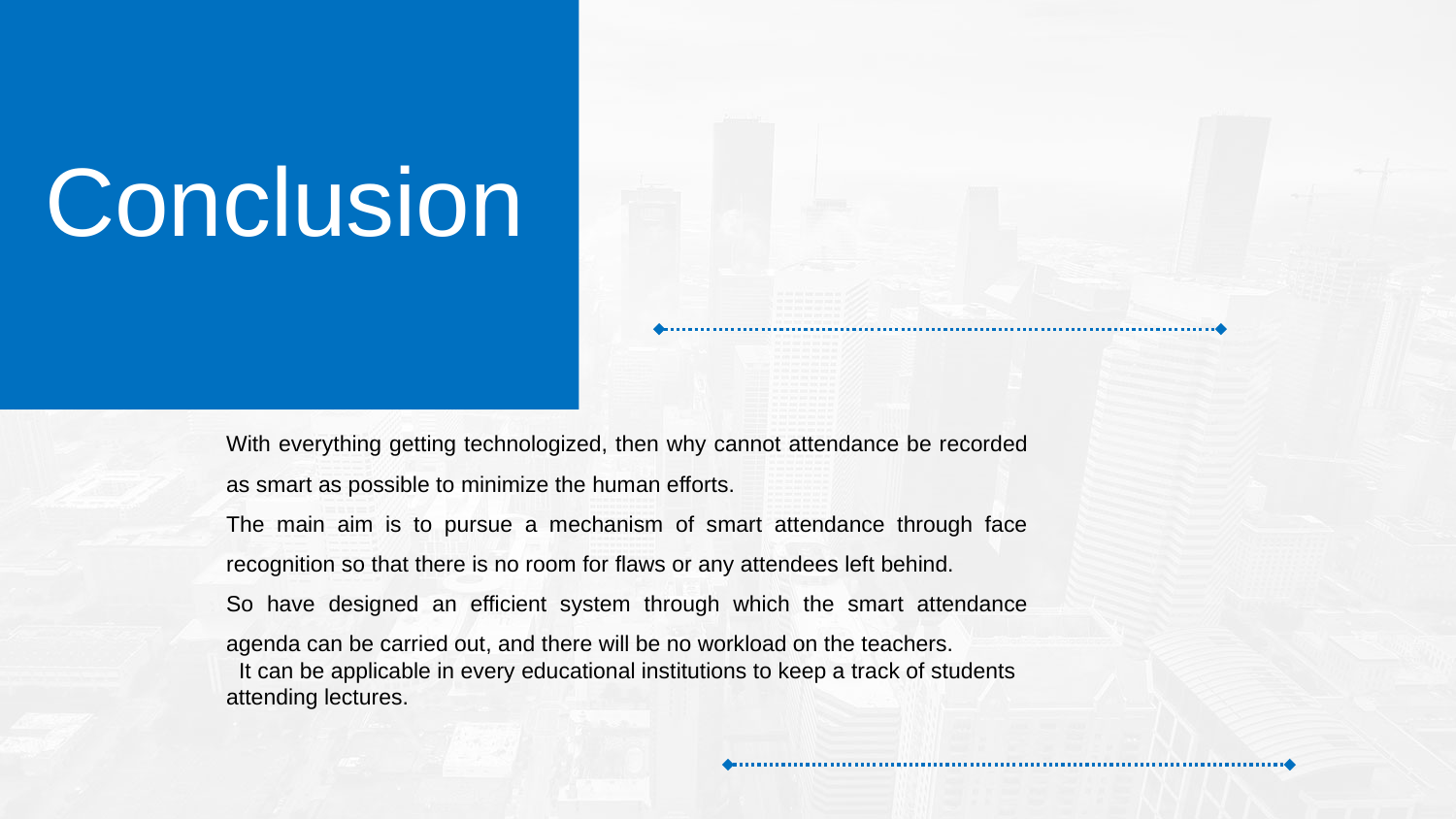

Conclusion
With everything getting technologized, then why cannot attendance be recorded as smart as possible to minimize the human efforts.
The main aim is to pursue a mechanism of smart attendance through face recognition so that there is no room for flaws or any attendees left behind.
So have designed an efficient system through which the smart attendance agenda can be carried out, and there will be no workload on the teachers.
  It can be applicable in every educational institutions to keep a track of students attending lectures.